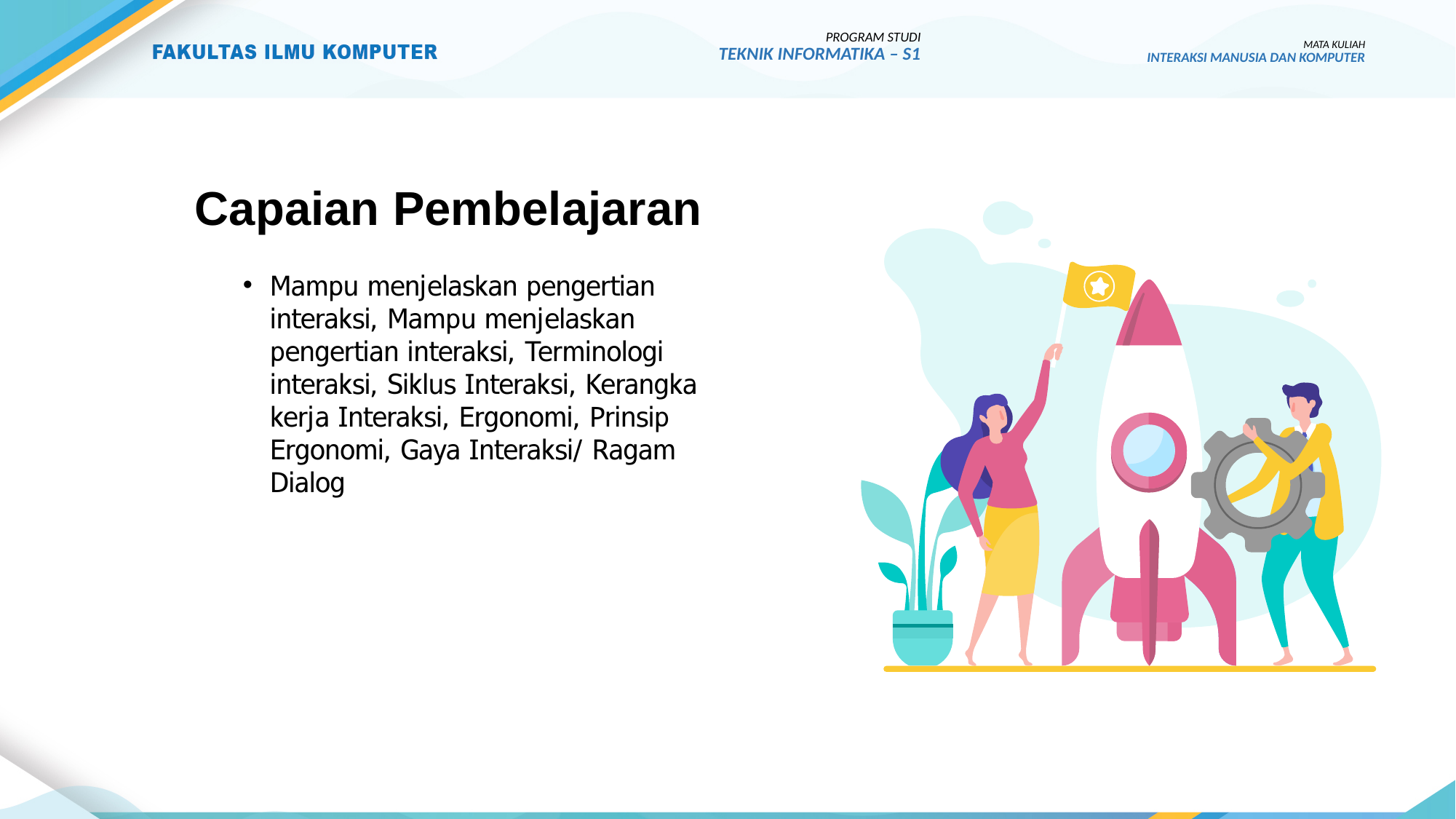

PROGRAM STUDI
TEKNIK INFORMATIKA – S1
MATA KULIAH
INTERAKSI MANUSIA DAN KOMPUTER
# Capaian Pembelajaran

Mampu menjelaskan pengertian interaksi, Mampu menjelaskan pengertian interaksi, Terminologi interaksi, Siklus Interaksi, Kerangka kerja Interaksi, Ergonomi, Prinsip Ergonomi, Gaya Interaksi/ Ragam Dialog